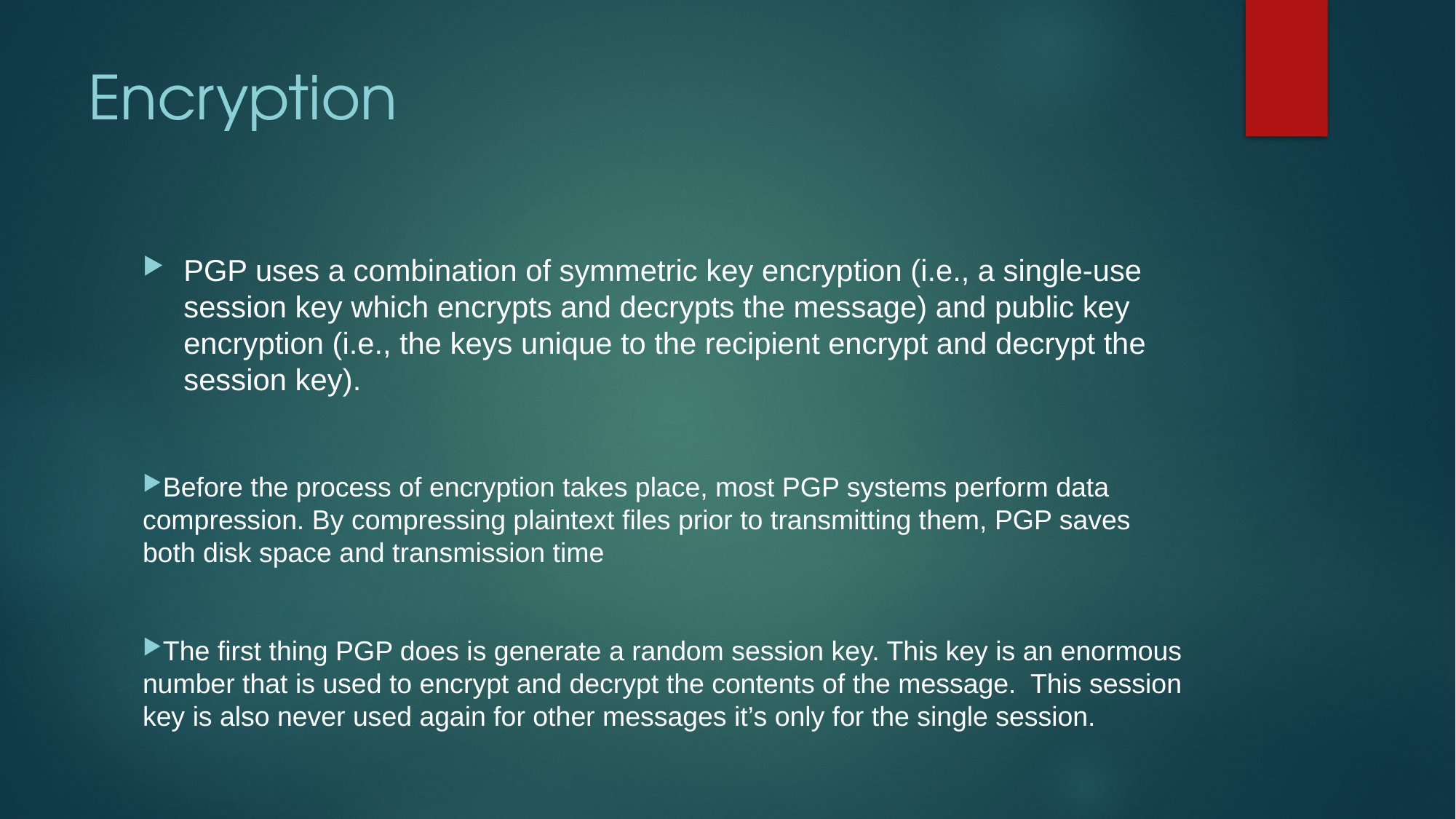

# Encryption
PGP uses a combination of symmetric key encryption (i.e., a single-use session key which encrypts and decrypts the message) and public key encryption (i.e., the keys unique to the recipient encrypt and decrypt the session key).

Before the process of encryption takes place, most PGP systems perform data compression. By compressing plaintext files prior to transmitting them, PGP saves both disk space and transmission time

The first thing PGP does is generate a random session key. This key is an enormous number that is used to encrypt and decrypt the contents of the message. This session key is also never used again for other messages it’s only for the single session.